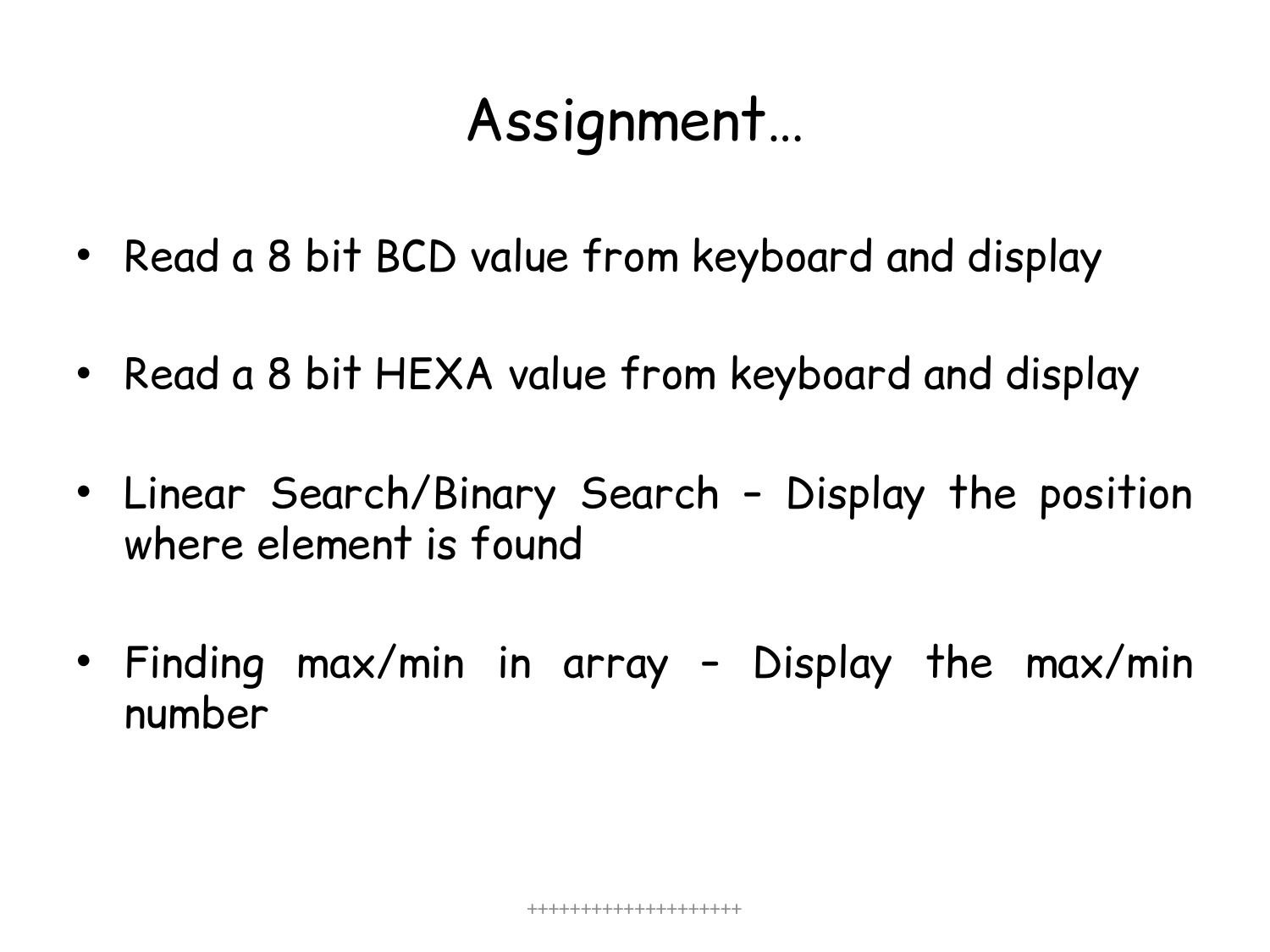

# Assignment…
Read a 8 bit BCD value from keyboard and display

Read a 8 bit HEXA value from keyboard and display

Linear Search/Binary Search – Display the position where element is found

Finding max/min in array – Display the max/min number

++++++++++++++++++++